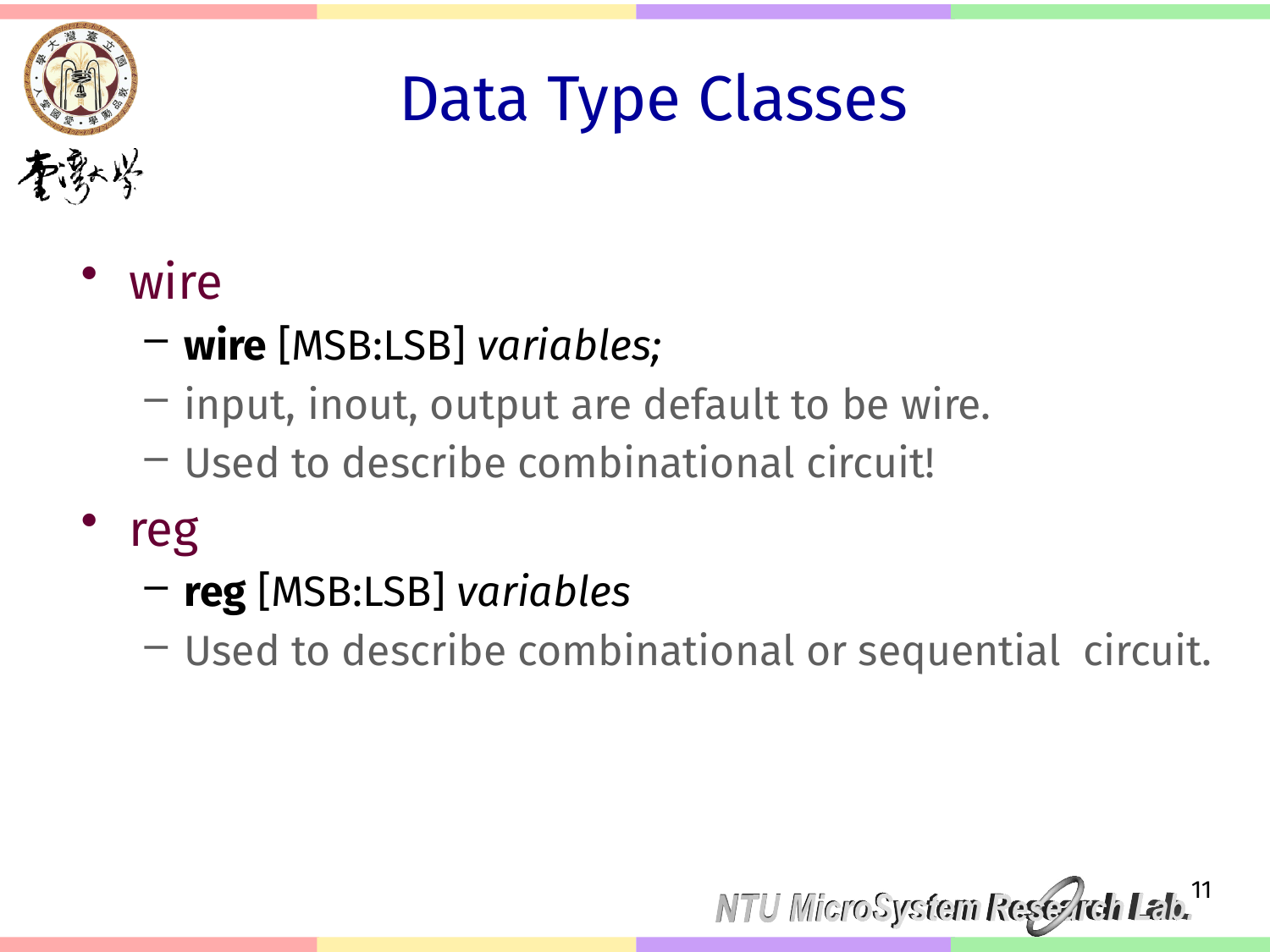

# Data Type Classes
wire
wire [MSB:LSB] variables;
input, inout, output are default to be wire.
Used to describe combinational circuit!
reg
reg [MSB:LSB] variables;
Used to describe combinational or sequential  circuit.
		11